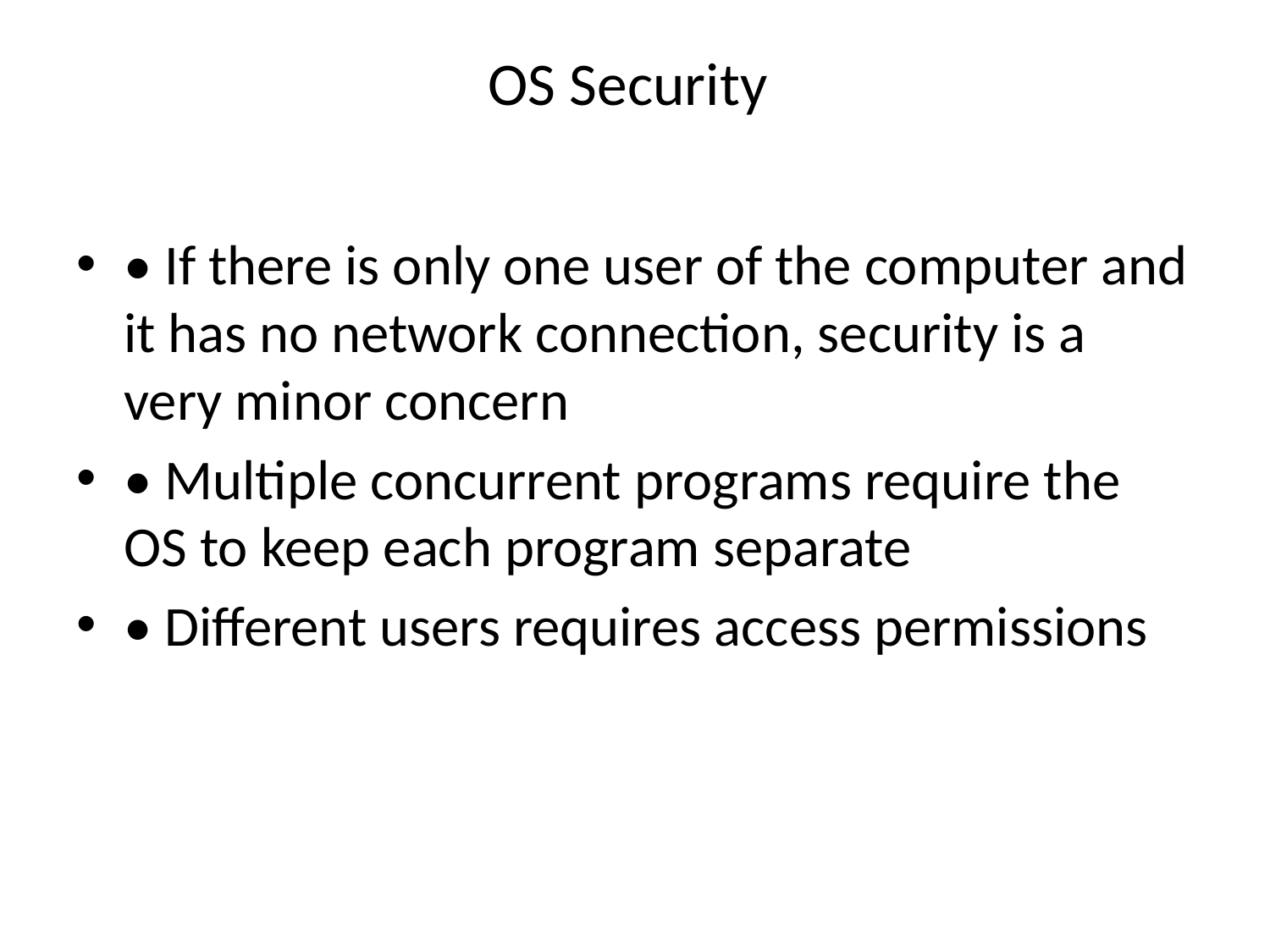

# OS Security
• If there is only one user of the computer and it has no network connection, security is a very minor concern
• Multiple concurrent programs require the OS to keep each program separate
• Different users requires access permissions